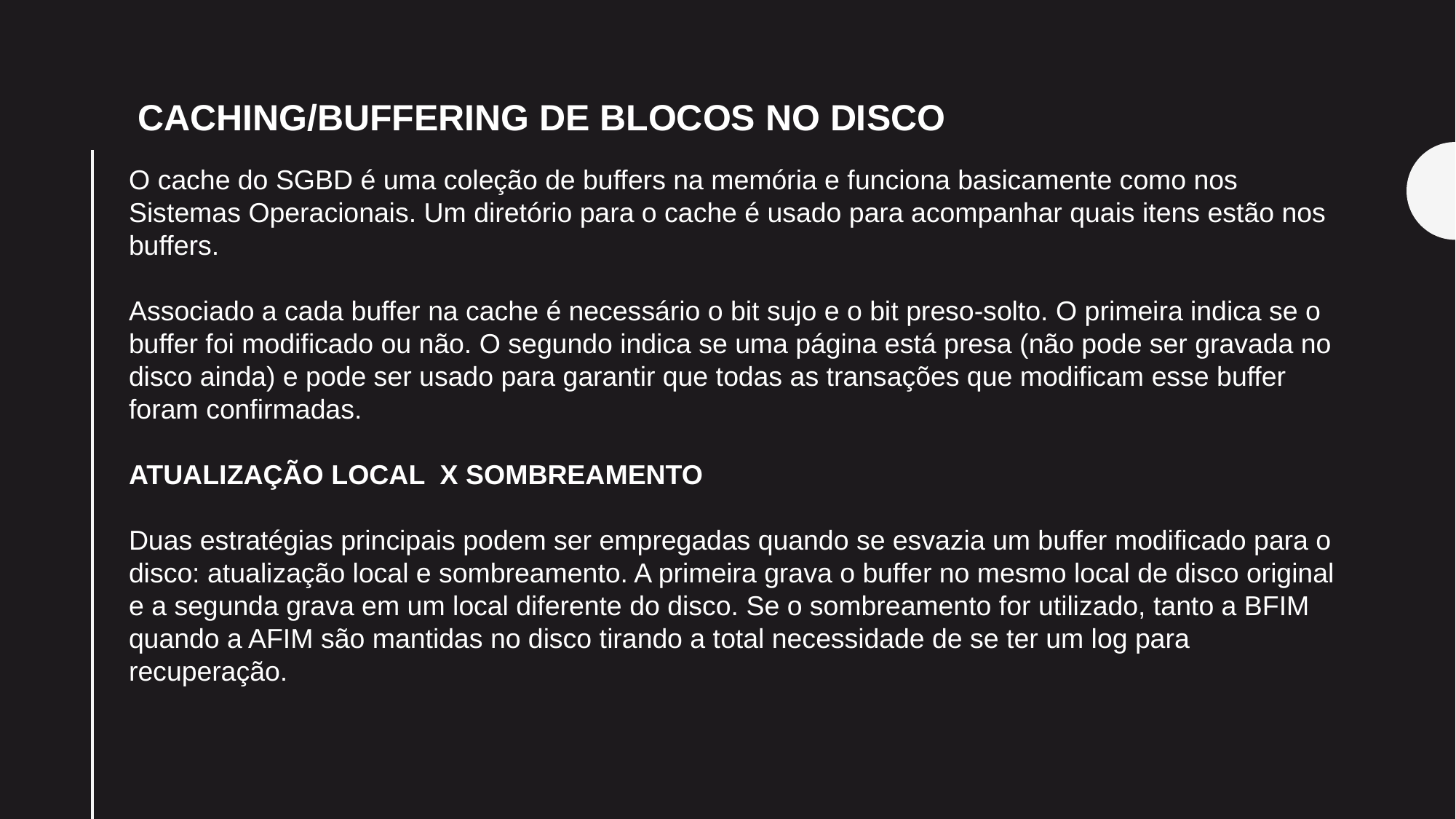

CACHING/BUFFERING DE BLOCOS NO DISCO
O cache do SGBD é uma coleção de buffers na memória e funciona basicamente como nos Sistemas Operacionais. Um diretório para o cache é usado para acompanhar quais itens estão nos buffers.

Associado a cada buffer na cache é necessário o bit sujo e o bit preso-solto. O primeira indica se o buffer foi modificado ou não. O segundo indica se uma página está presa (não pode ser gravada no disco ainda) e pode ser usado para garantir que todas as transações que modificam esse buffer foram confirmadas.

ATUALIZAÇÃO LOCAL  X SOMBREAMENTO

Duas estratégias principais podem ser empregadas quando se esvazia um buffer modificado para o disco: atualização local e sombreamento. A primeira grava o buffer no mesmo local de disco original e a segunda grava em um local diferente do disco. Se o sombreamento for utilizado, tanto a BFIM quando a AFIM são mantidas no disco tirando a total necessidade de se ter um log para recuperação.